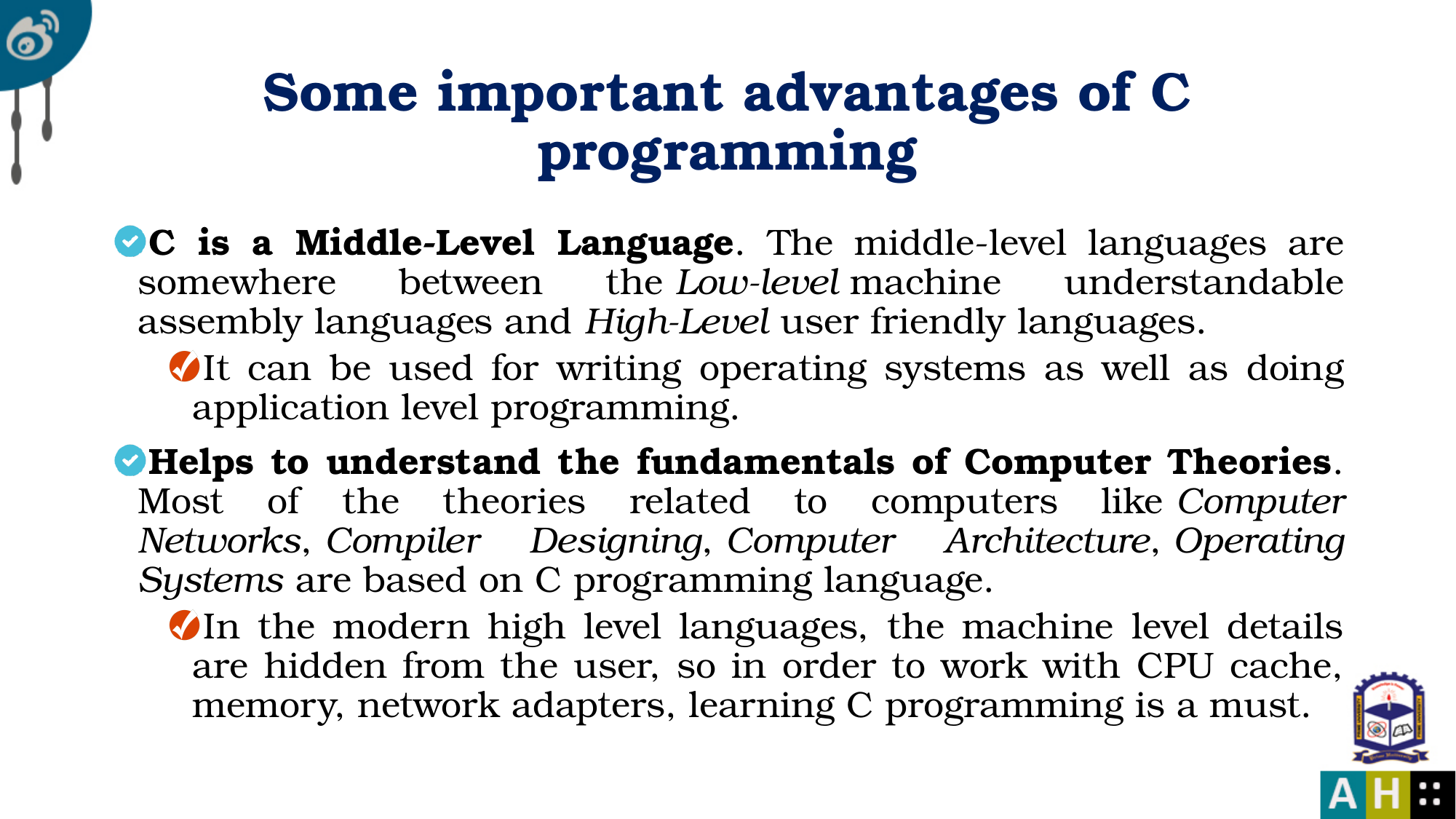

# Some important advantages of C programming
C is a Middle-Level Language. The middle-level languages are somewhere between the Low-level machine understandable assembly languages and High-Level user friendly languages.
It can be used for writing operating systems as well as doing application level programming.
Helps to understand the fundamentals of Computer Theories. Most of the theories related to computers like Computer Networks, Compiler Designing, Computer Architecture, Operating Systems are based on C programming language.
In the modern high level languages, the machine level details are hidden from the user, so in order to work with CPU cache, memory, network adapters, learning C programming is a must.